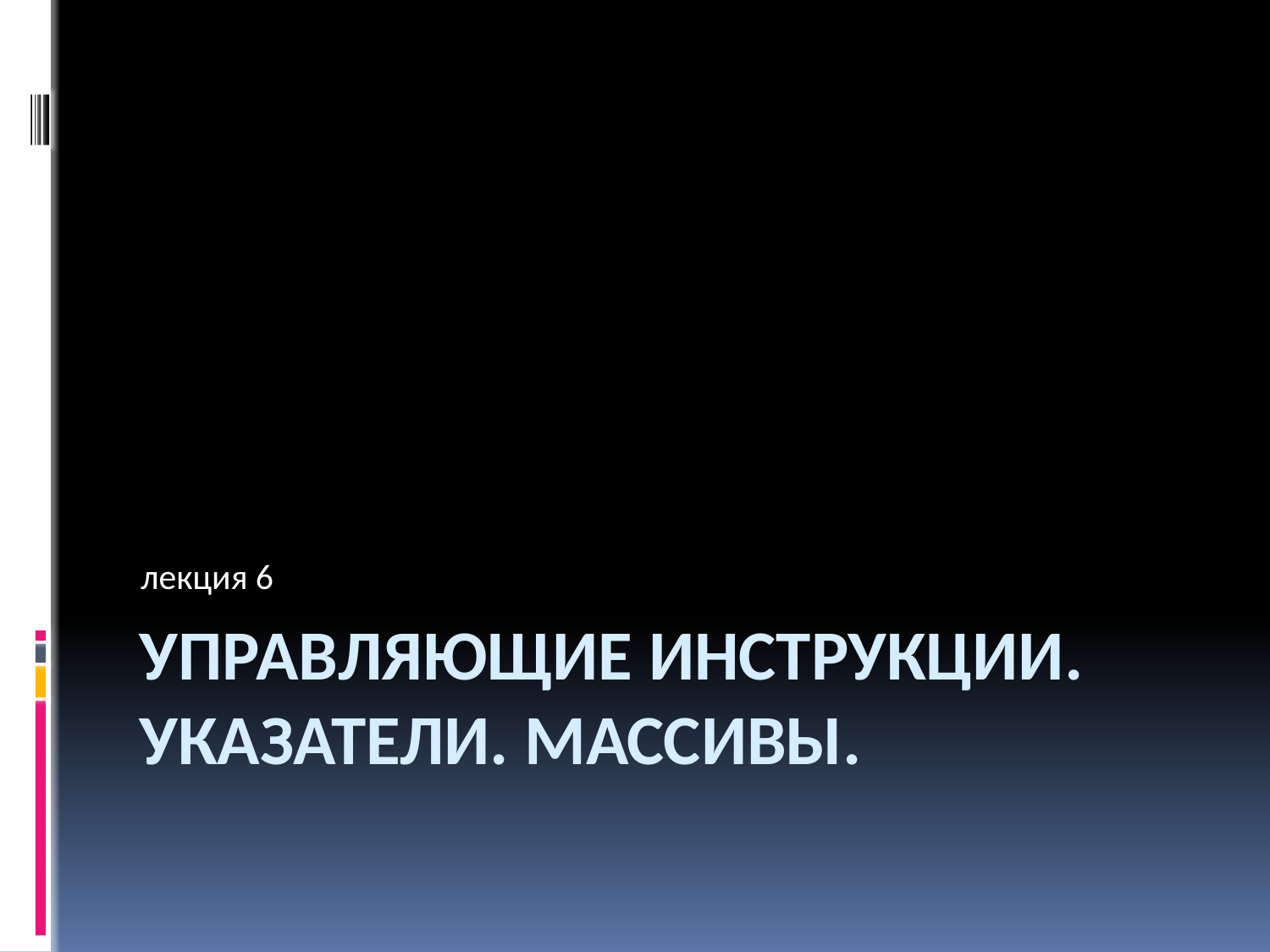

лекция 6
# управляющие Инструкции. Указатели. Массивы.